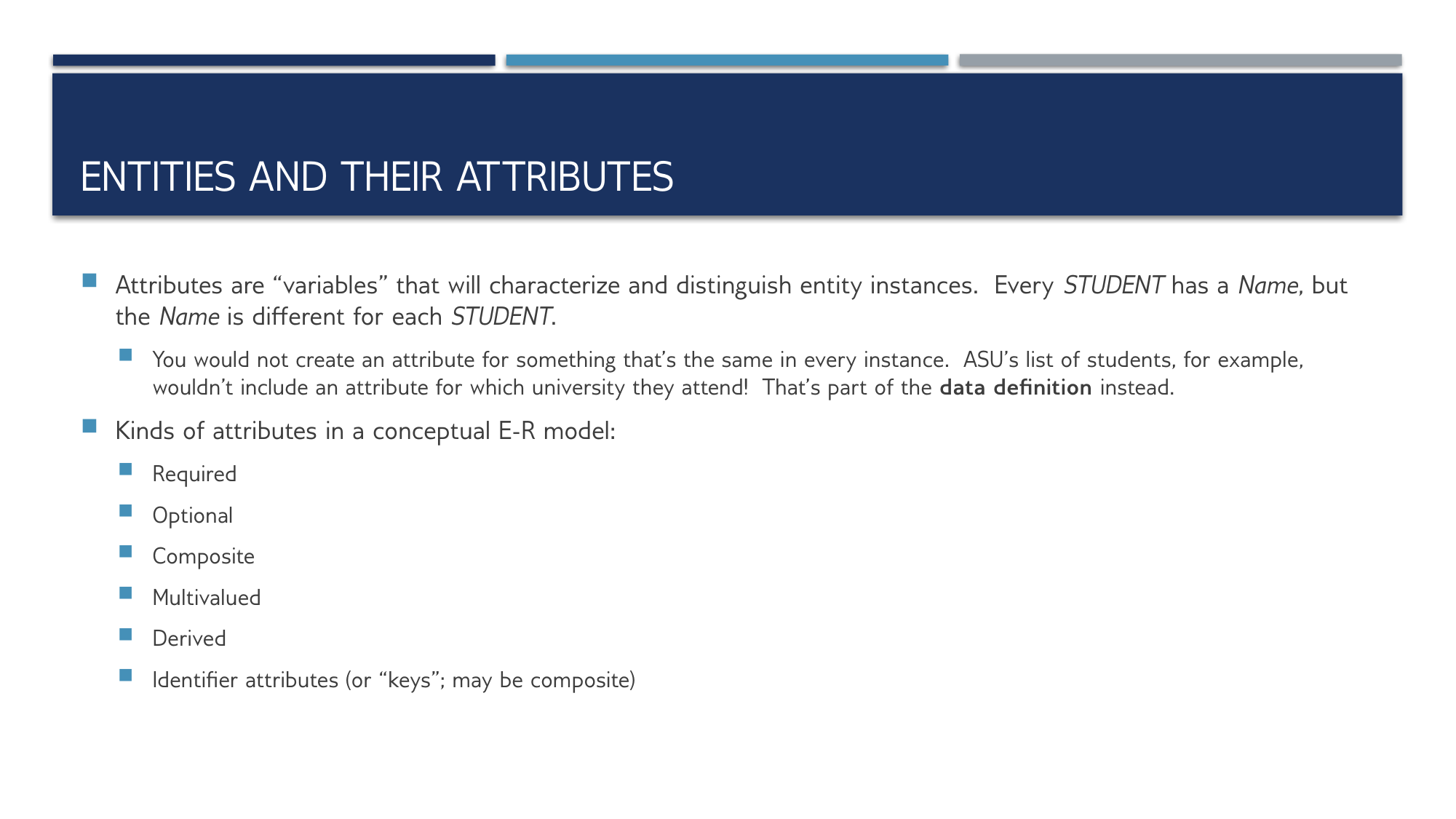

# Entities and their Attributes
Attributes are “variables” that will characterize and distinguish entity instances.  Every STUDENT has a Name, but the Name is different for each STUDENT.
You would not create an attribute for something that’s the same in every instance.  ASU’s list of students, for example, wouldn’t include an attribute for which university they attend!  That’s part of the data definition instead.
Kinds of attributes in a conceptual E-R model:
Required
Optional
Composite
Multivalued
Derived
Identifier attributes (or “keys”; may be composite)